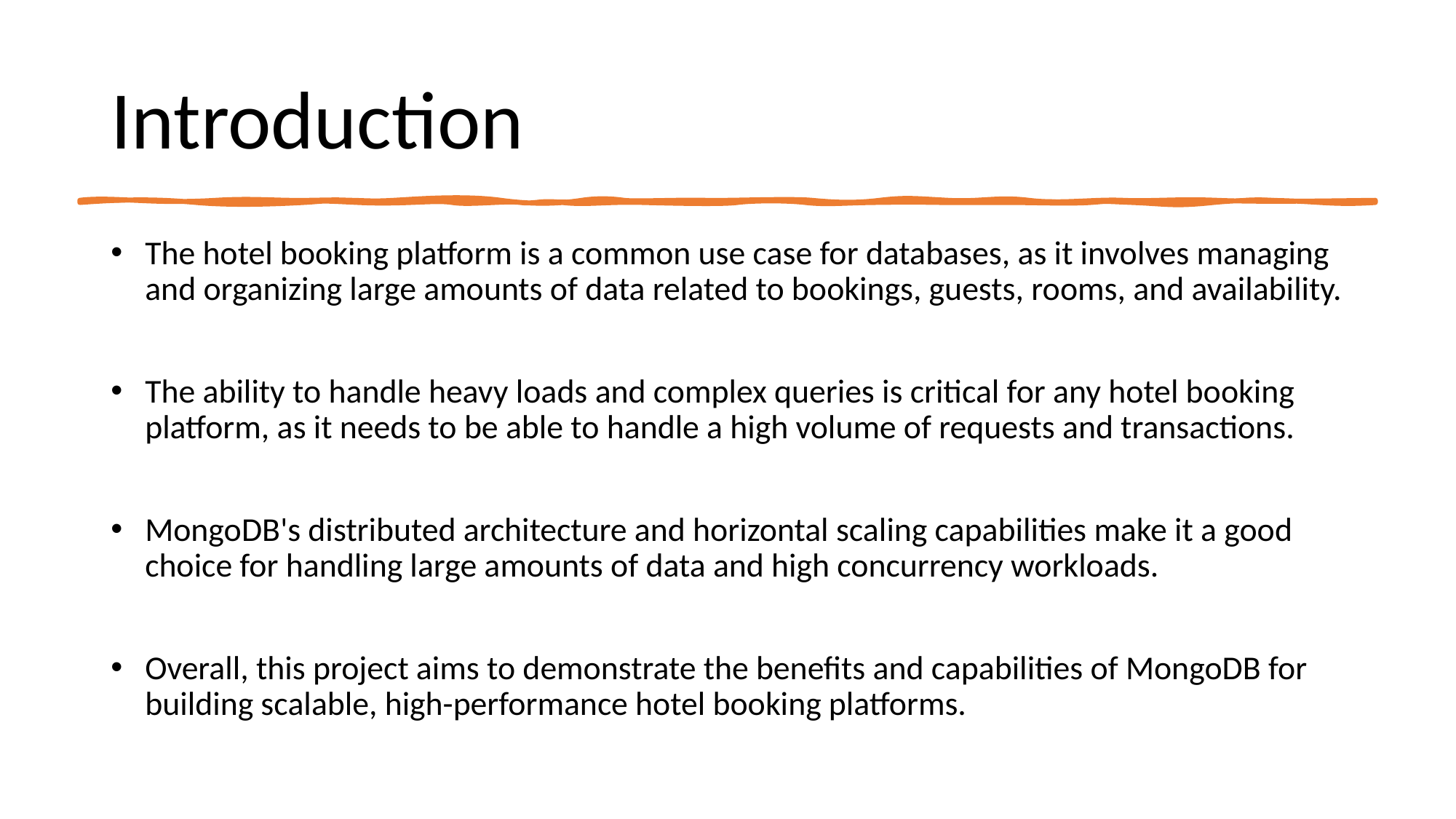

# Introduction

The hotel booking platform is a common use case for databases, as it involves managing and organizing large amounts of data related to bookings, guests, rooms, and availability.

The ability to handle heavy loads and complex queries is critical for any hotel booking platform, as it needs to be able to handle a high volume of requests and transactions.

MongoDB's distributed architecture and horizontal scaling capabilities make it a good choice for handling large amounts of data and high concurrency workloads.

Overall, this project aims to demonstrate the benefits and capabilities of MongoDB for building scalable, high-performance hotel booking platforms.